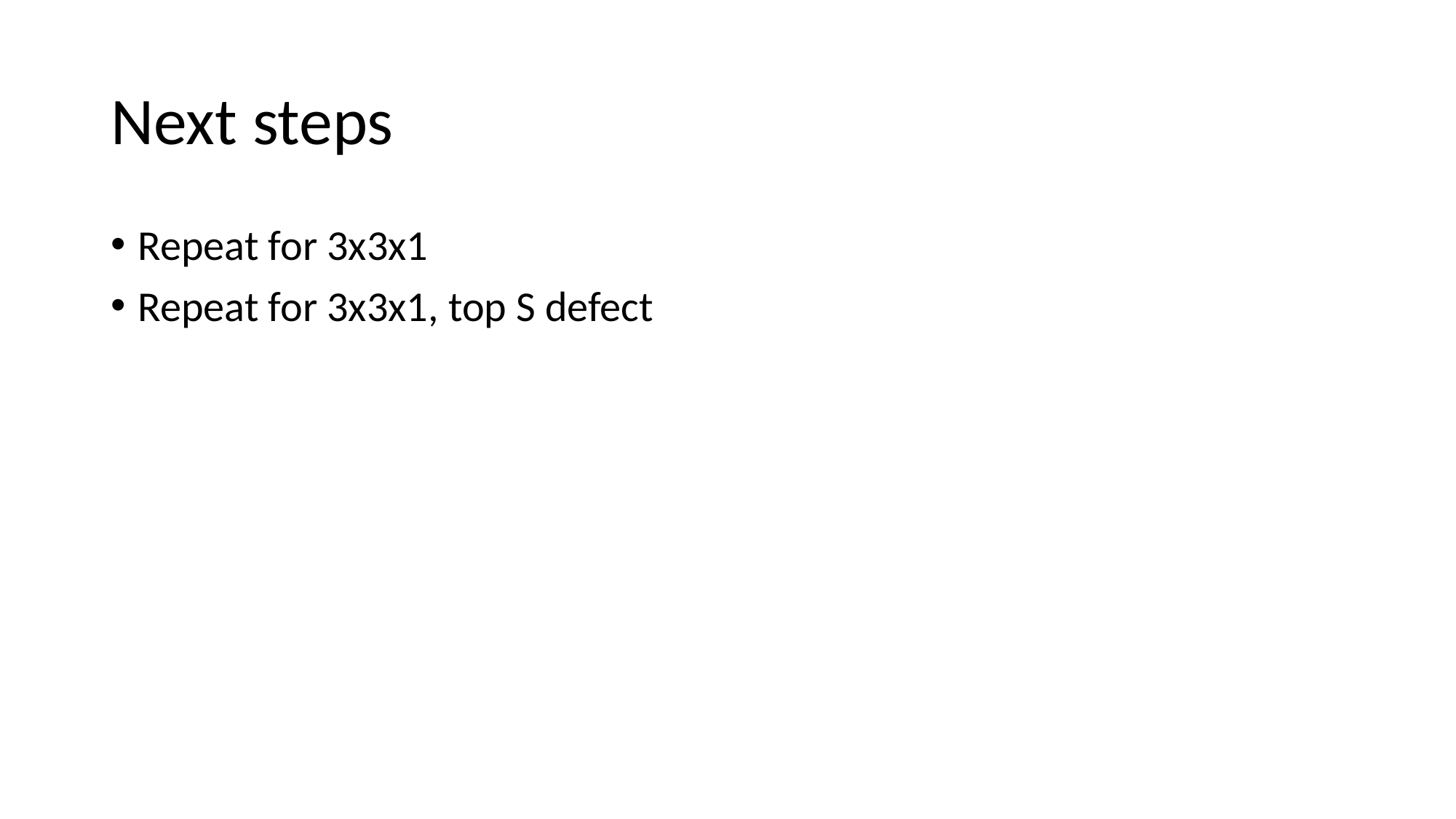

# Next steps
Repeat for 3x3x1
Repeat for 3x3x1, top S defect